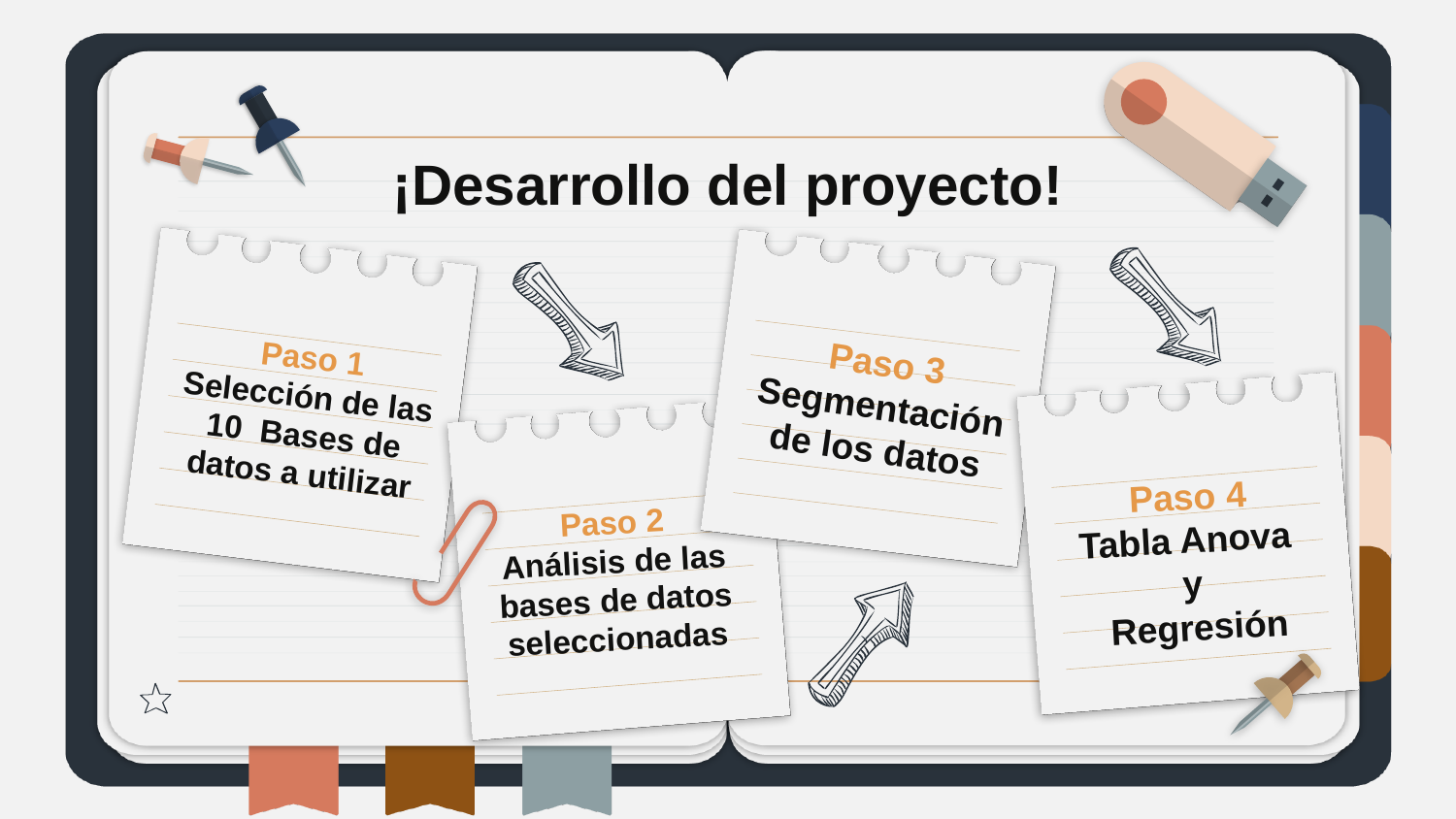

¡Desarrollo del proyecto!

# Paso 1 Selección de las 10  Bases de datos a utilizar
Paso 3
Segmentación de los datos

Paso 4
Tabla Anova
y
 Regresión
Paso 2
Análisis de las bases de datos seleccionadas